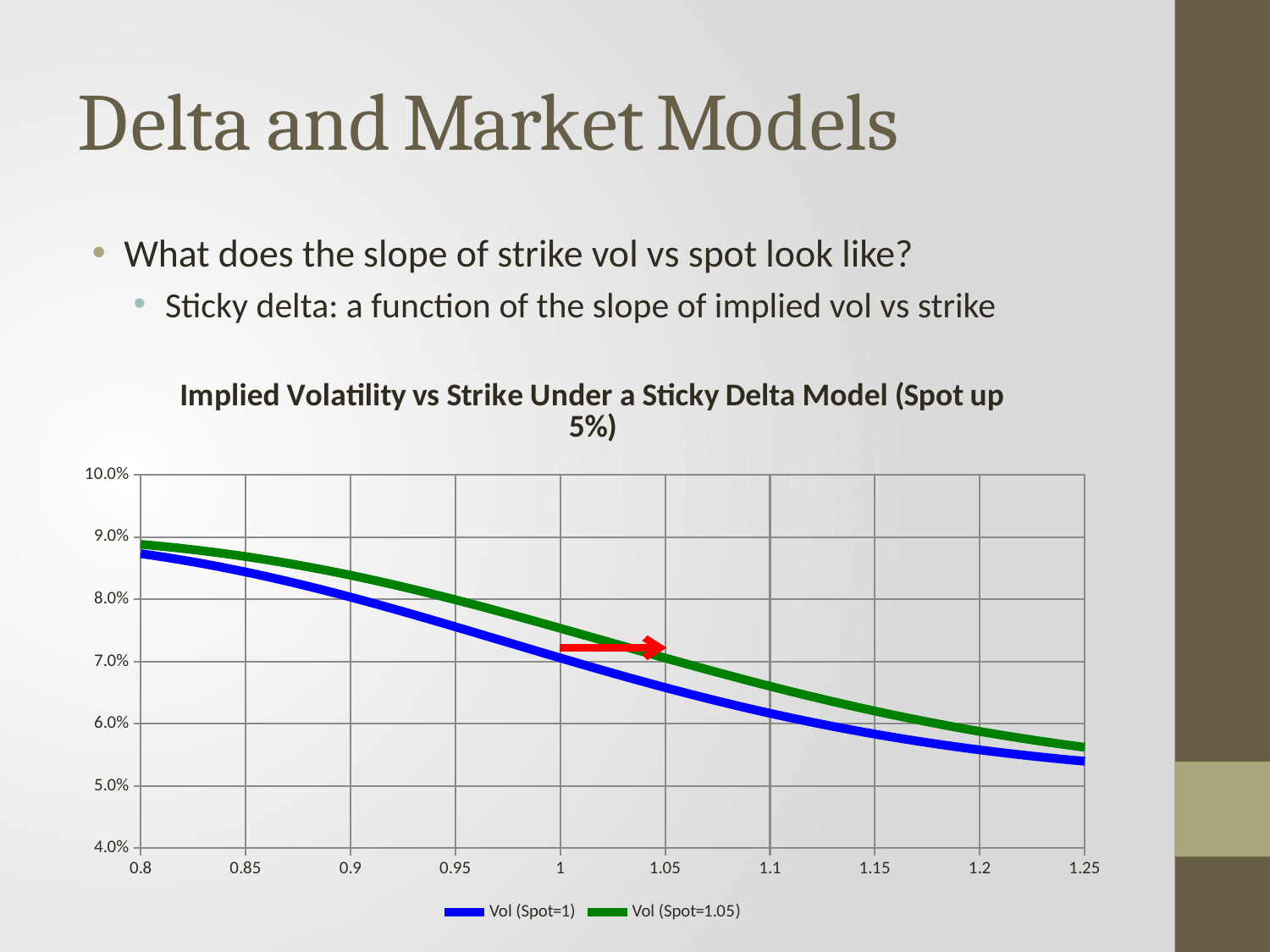

# Delta and Market Models
What does the slope of strike vol vs spot look like?
Sticky delta: a function of the slope of implied vol vs strike

### Chart: Implied Volatility vs Strike Under a Sticky Delta Model (Spot up 5%)

| Category |  |  |
|---|---|---|